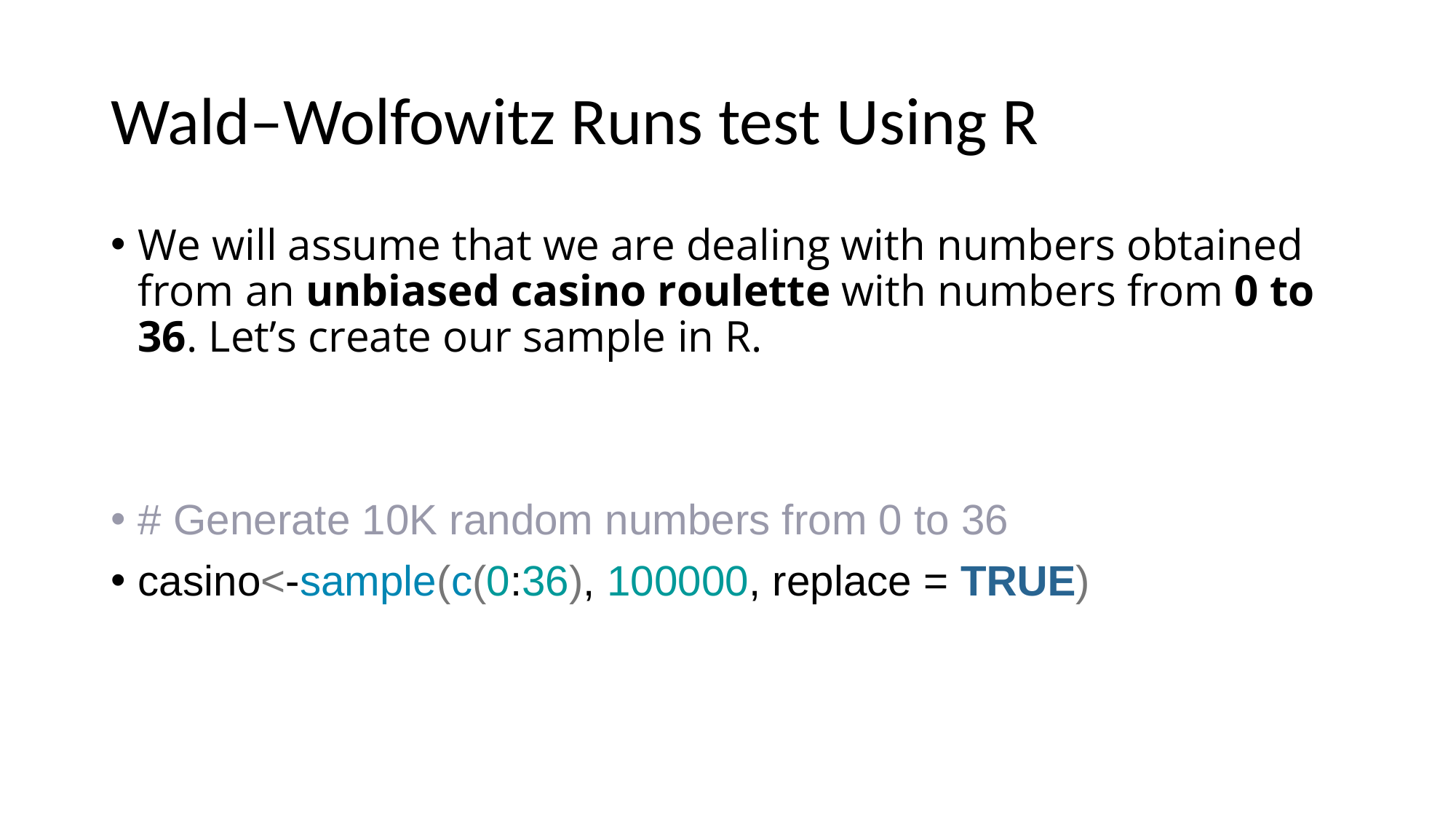

# Wald–Wolfowitz Runs test Using R
We will assume that we are dealing with numbers obtained from an unbiased casino roulette with numbers from 0 to 36. Let’s create our sample in R.

# Generate 10K random numbers from 0 to 36
casino<-sample(c(0:36), 100000, replace = TRUE)